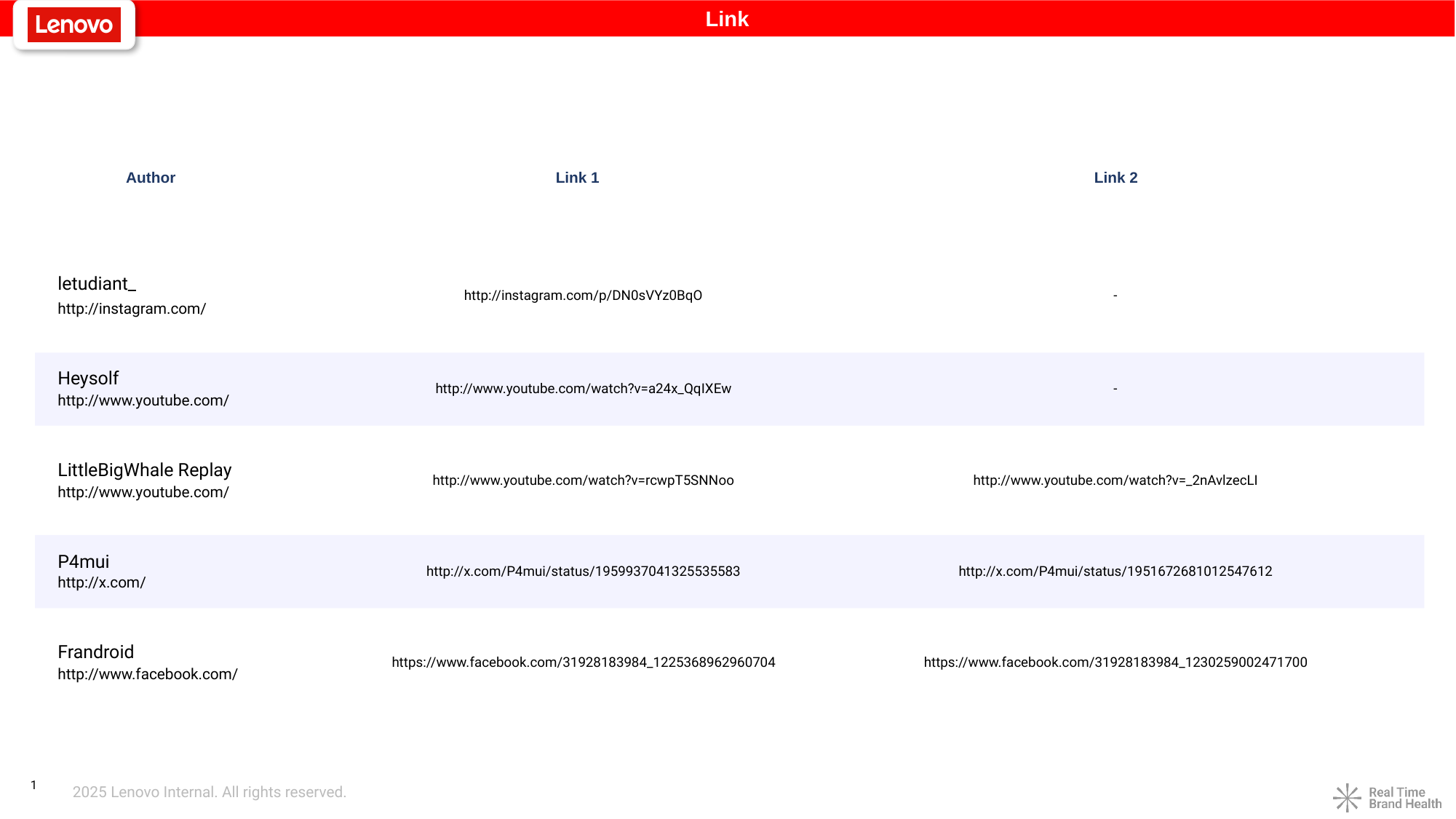

letudiant_
http://instagram.com/p/DN0sVYz0BqO
-
http://instagram.com/
Heysolf
http://www.youtube.com/watch?v=a24x_QqIXEw
-
http://www.youtube.com/
LittleBigWhale Replay
http://www.youtube.com/watch?v=rcwpT5SNNoo
http://www.youtube.com/watch?v=_2nAvlzecLI
http://www.youtube.com/
P4mui
http://x.com/P4mui/status/1959937041325535583
http://x.com/P4mui/status/1951672681012547612
http://x.com/
Frandroid
https://www.facebook.com/31928183984_1225368962960704
https://www.facebook.com/31928183984_1230259002471700
http://www.facebook.com/